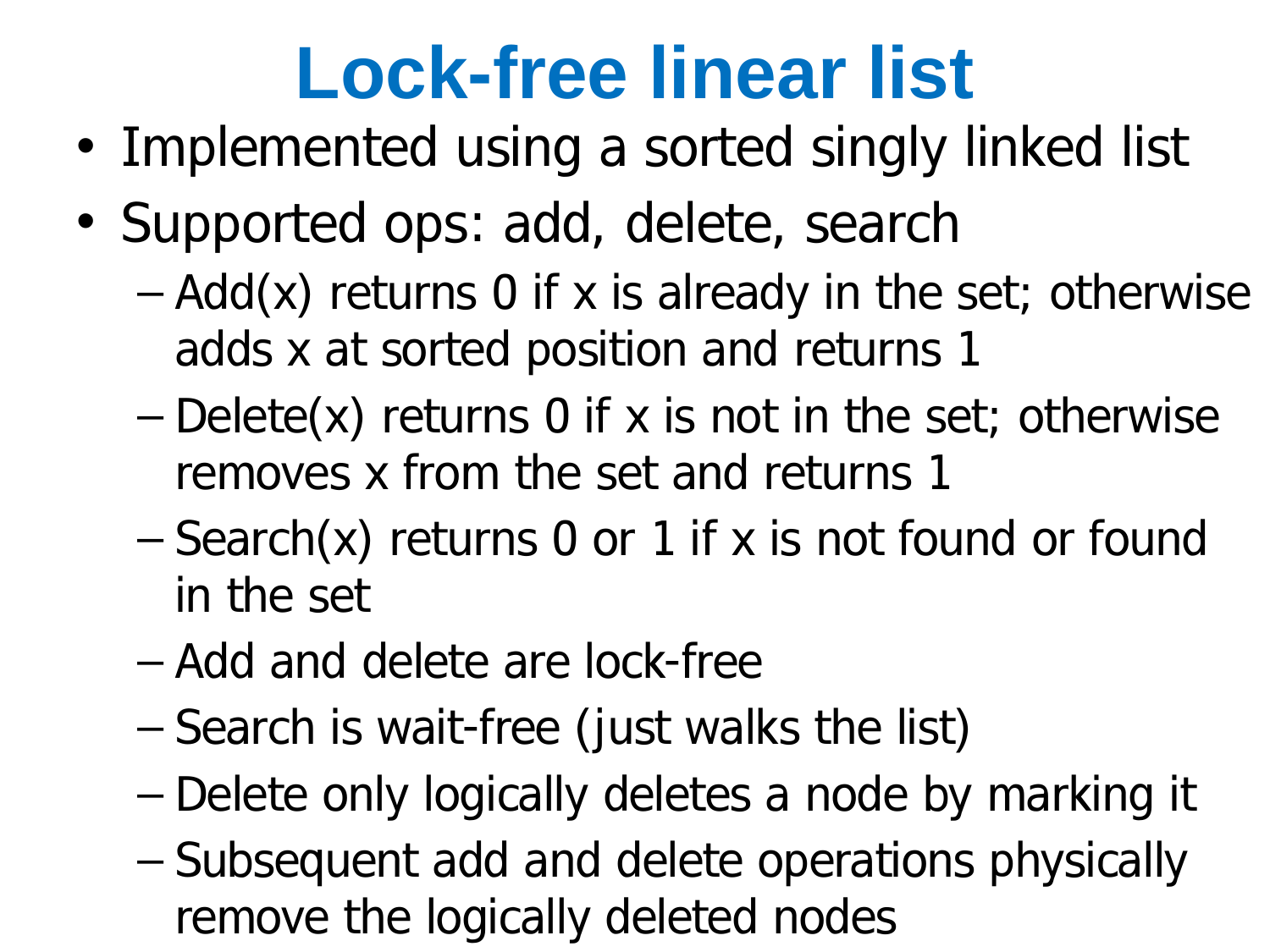

# Lock-free linear list
Implemented using a sorted singly linked list
Supported ops: add, delete, search
Add(x) returns 0 if x is already in the set; otherwise adds x at sorted position and returns 1
Delete(x) returns 0 if x is not in the set; otherwise removes x from the set and returns 1
Search(x) returns 0 or 1 if x is not found or found in the set
Add and delete are lock-free
Search is wait-free (just walks the list)
Delete only logically deletes a node by marking it
Subsequent add and delete operations physically remove the logically deleted nodes